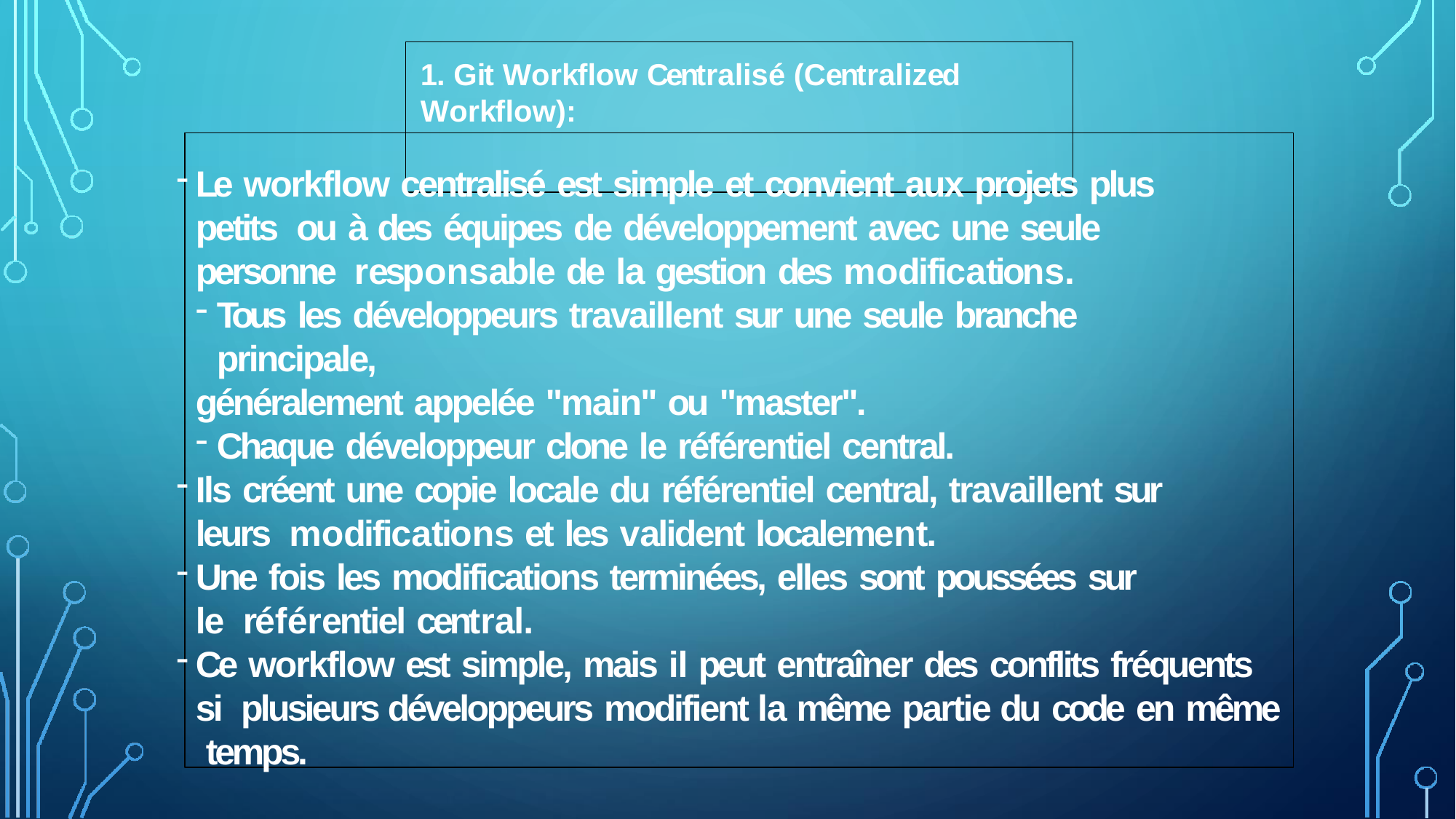

# 1. Git Workflow Centralisé (Centralized Workflow):

Le workflow centralisé est simple et convient aux projets plus petits  ou à des équipes de développement avec une seule personne  responsable de la gestion des modifications.
Tous les développeurs travaillent sur une seule branche principale,
généralement appelée "main" ou "master".
Chaque développeur clone le référentiel central.
Ils créent une copie locale du référentiel central, travaillent sur leurs  modifications et les valident localement.
Une fois les modifications terminées, elles sont poussées sur le  référentiel central.
Ce workflow est simple, mais il peut entraîner des conflits fréquents si  plusieurs développeurs modifient la même partie du code en même  temps.